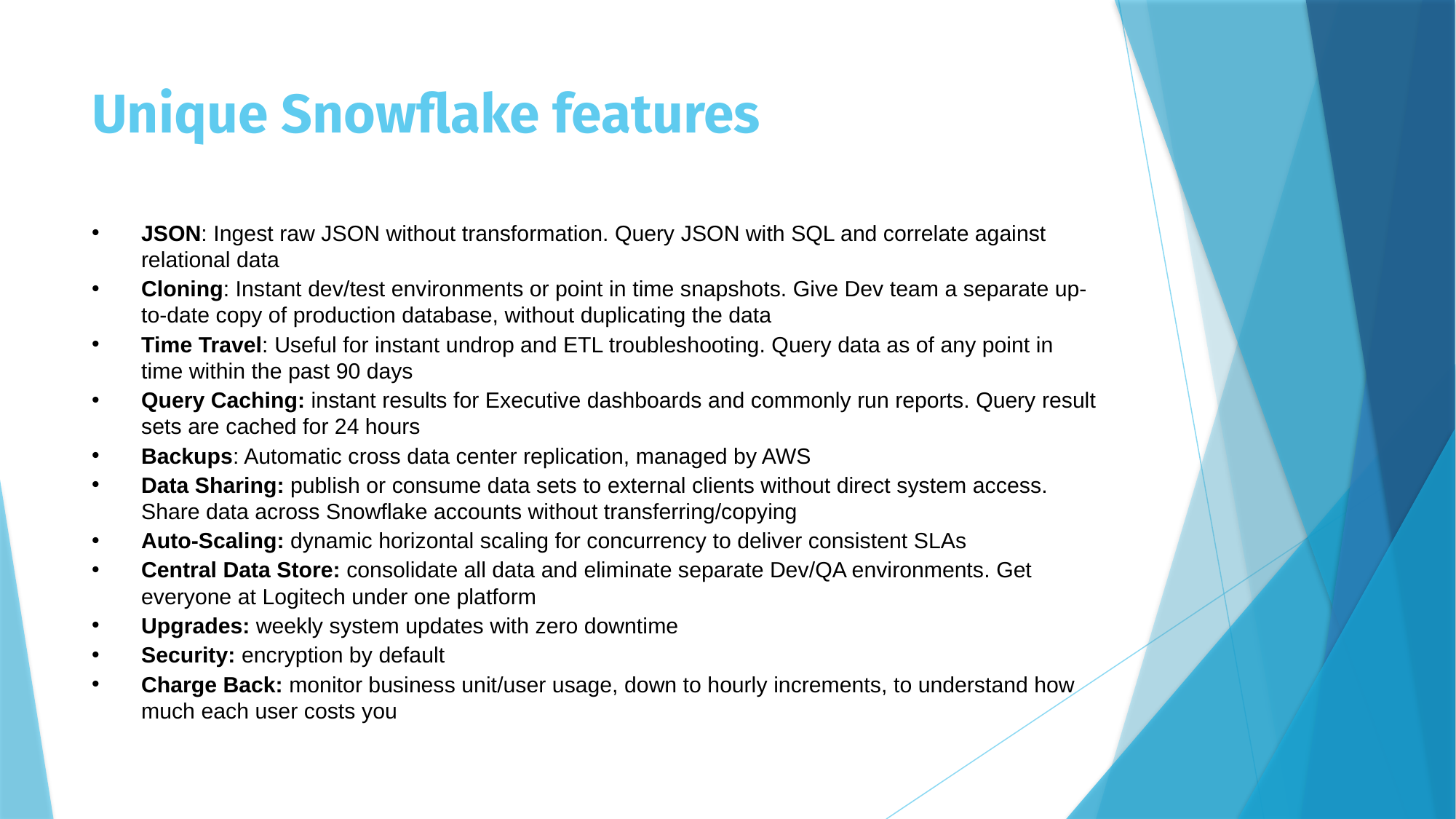

# Unique Snowflake features
JSON: Ingest raw JSON without transformation. Query JSON with SQL and correlate against relational data
Cloning: Instant dev/test environments or point in time snapshots. Give Dev team a separate up-to-date copy of production database, without duplicating the data
Time Travel: Useful for instant undrop and ETL troubleshooting. Query data as of any point in time within the past 90 days
Query Caching: instant results for Executive dashboards and commonly run reports. Query result sets are cached for 24 hours
Backups: Automatic cross data center replication, managed by AWS
Data Sharing: publish or consume data sets to external clients without direct system access. Share data across Snowflake accounts without transferring/copying
Auto-Scaling: dynamic horizontal scaling for concurrency to deliver consistent SLAs
Central Data Store: consolidate all data and eliminate separate Dev/QA environments. Get everyone at Logitech under one platform
Upgrades: weekly system updates with zero downtime
Security: encryption by default
Charge Back: monitor business unit/user usage, down to hourly increments, to understand how much each user costs you